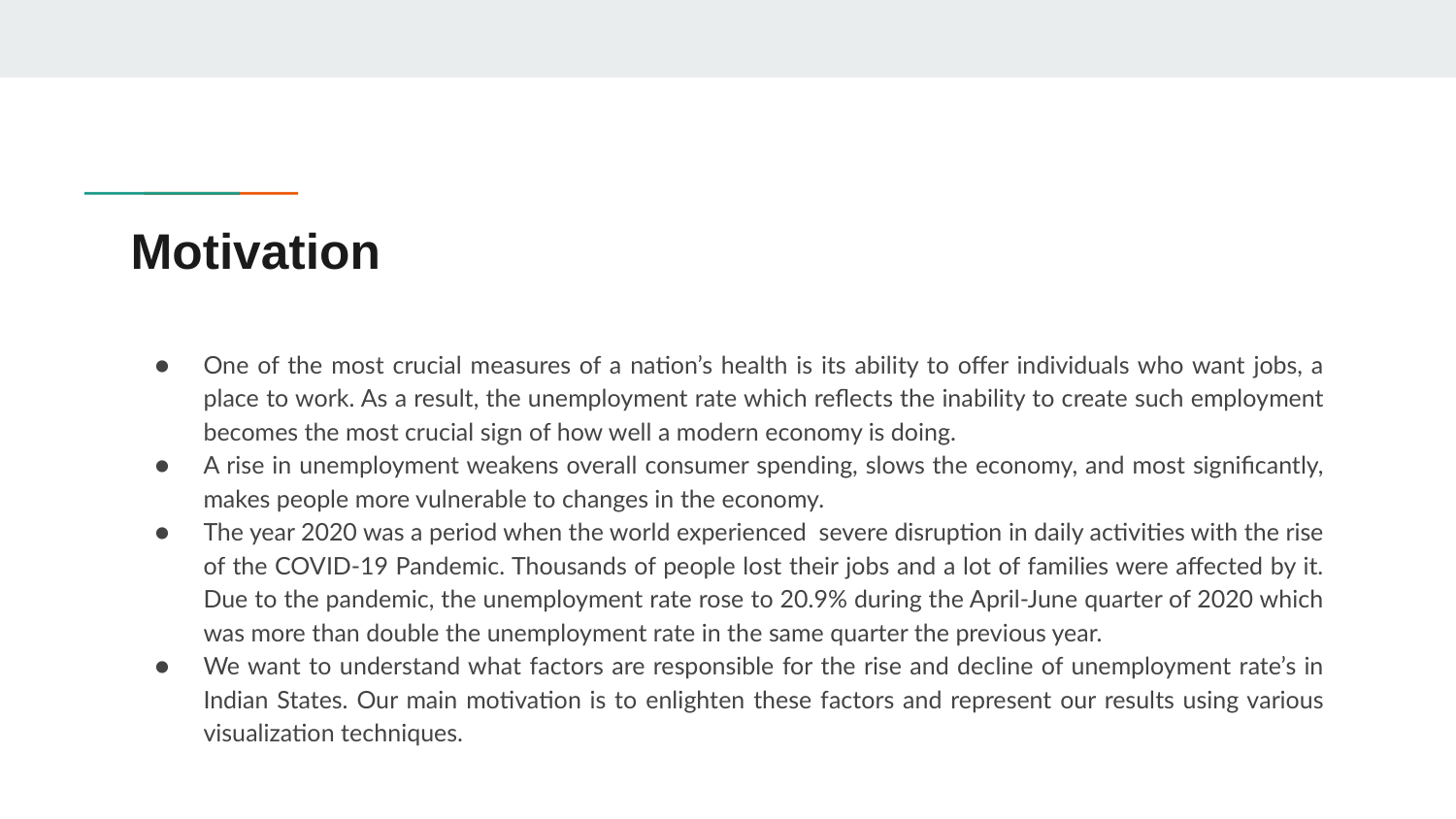

# Motivation
One of the most crucial measures of a nation’s health is its ability to offer individuals who want jobs, a place to work. As a result, the unemployment rate which reflects the inability to create such employment becomes the most crucial sign of how well a modern economy is doing.
A rise in unemployment weakens overall consumer spending, slows the economy, and most significantly, makes people more vulnerable to changes in the economy.
The year 2020 was a period when the world experienced  severe disruption in daily activities with the rise of the COVID-19 Pandemic. Thousands of people lost their jobs and a lot of families were affected by it. Due to the pandemic, the unemployment rate rose to 20.9% during the April-June quarter of 2020 which was more than double the unemployment rate in the same quarter the previous year.
We want to understand what factors are responsible for the rise and decline of unemployment rate’s in Indian States. Our main motivation is to enlighten these factors and represent our results using various visualization techniques.